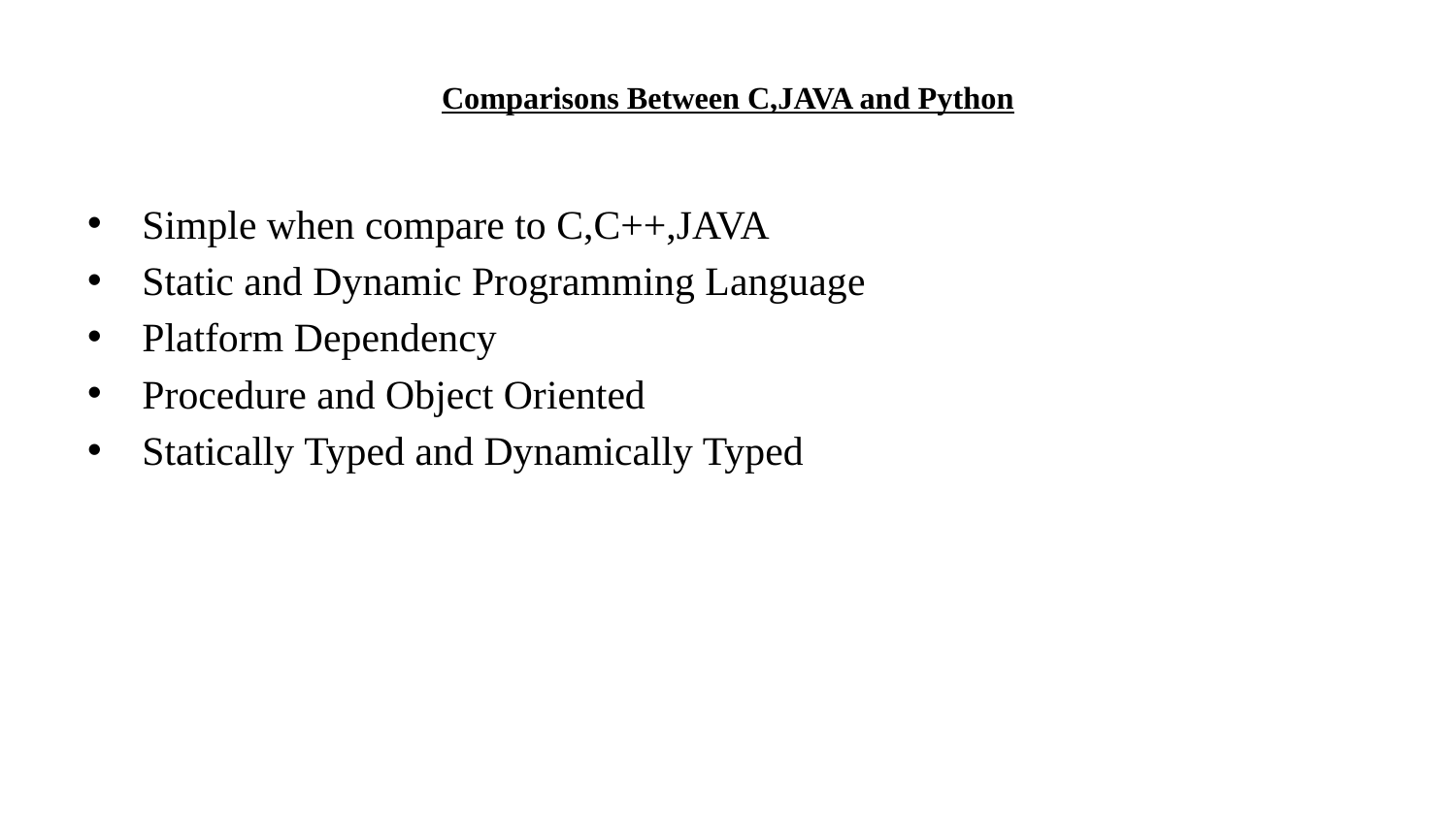

# Comparisons Between C,JAVA and Python
Simple when compare to C,C++,JAVA
Static and Dynamic Programming Language
Platform Dependency
Procedure and Object Oriented
Statically Typed and Dynamically Typed